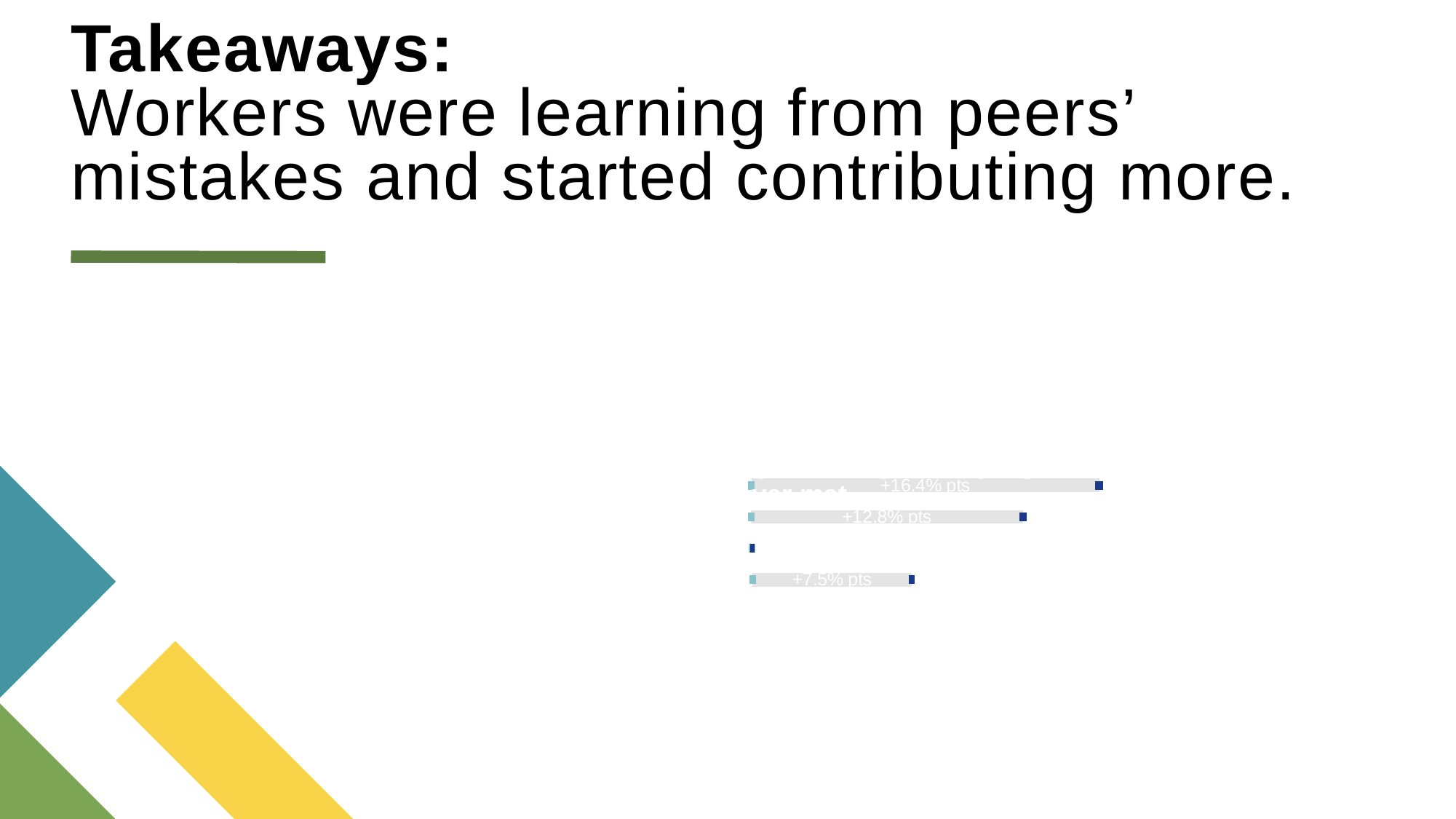

# Takeaways: Workers were learning from peers’ mistakes and started contributing more.

### Chart: Emails inspire new enrollees to increase TSP contributions. After a 2018 email marketing campaign, 1 in 4 federal workers increased their matched retirement contributions--more than doubling the prior proportion--potentially recouping a median employer mat

| Category | Before | Percentage Point Difference |
|---|---|---|
| Prior campaigns | 0.1 | 0.075 |
| No email | 0.0998 | 0.0 |
| Personalized email | 0.0993 | 0.128 |
| Peer email | 0.0994 | 0.164 |